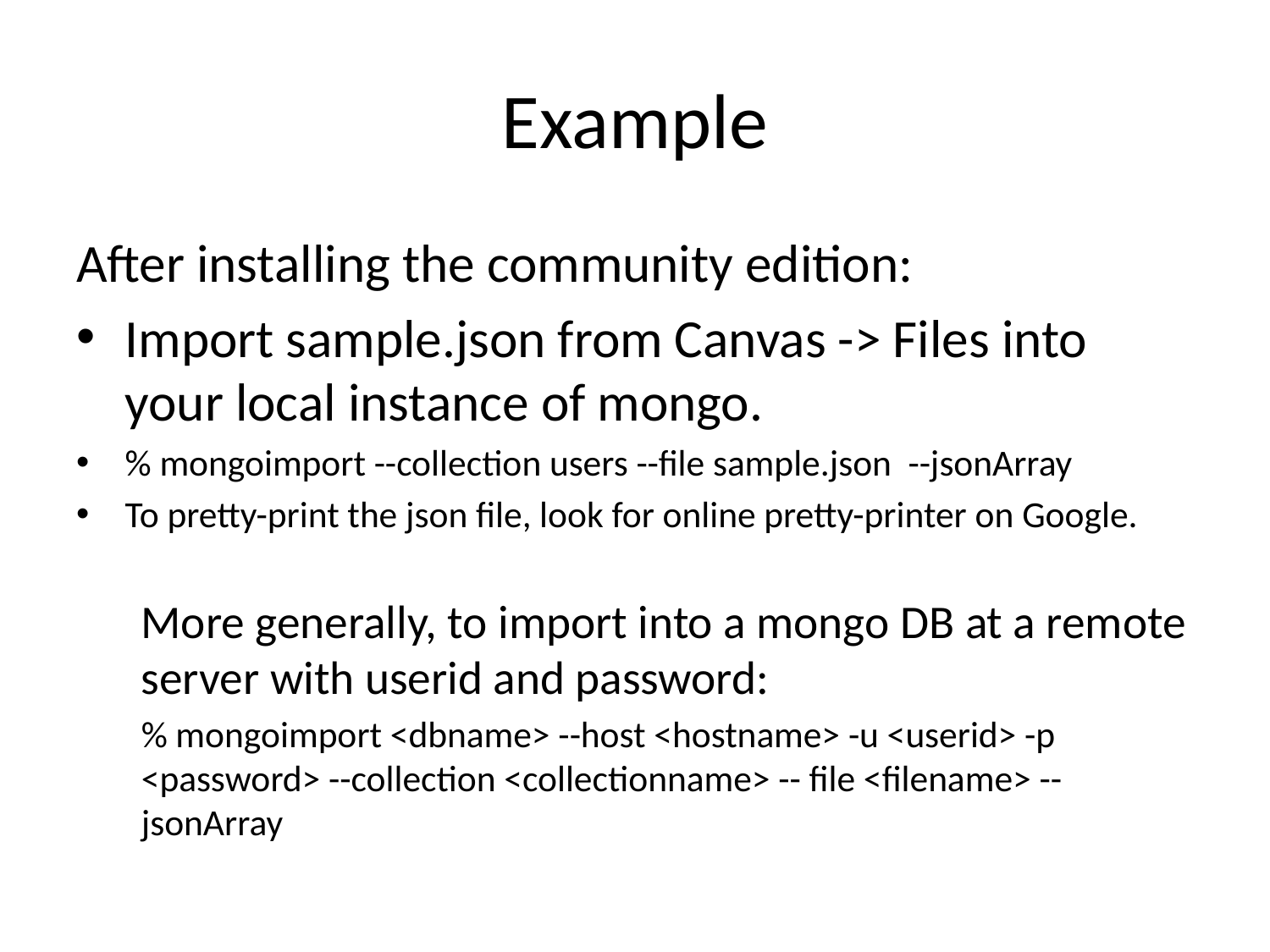

# Example
After installing the community edition:
Import sample.json from Canvas -> Files into your local instance of mongo.
% mongoimport --collection users --file sample.json  --jsonArray
To pretty-print the json file, look for online pretty-printer on Google.

More generally, to import into a mongo DB at a remote server with userid and password:
% mongoimport <dbname> --host <hostname> -u <userid> -p <password> --collection <collectionname> -- file <filename> --jsonArray